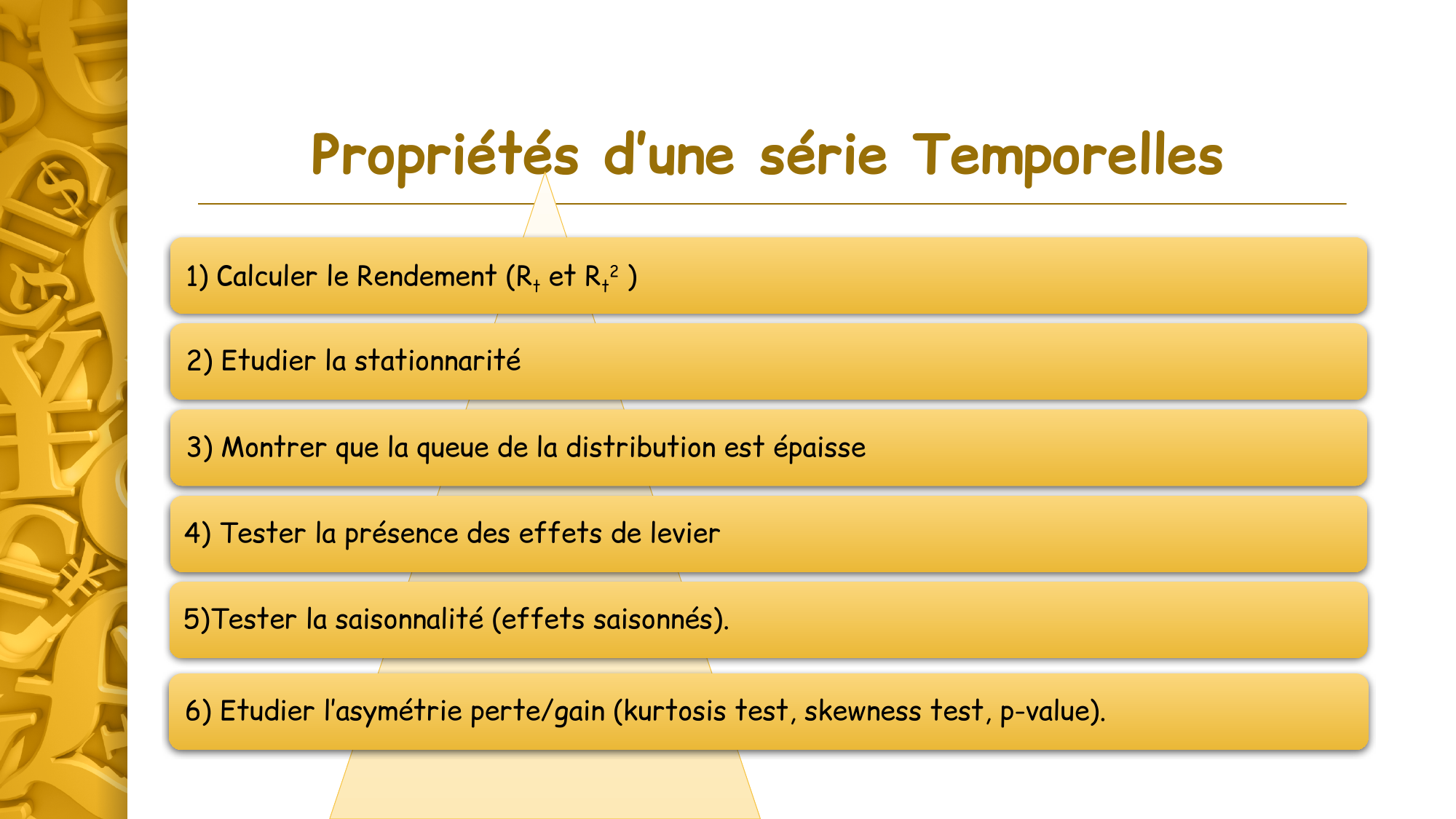

# Propriétés d’une série Temporelles
1) Calculer le Rendement (Rt et Rt2 )
2) Etudier la stationnarité
3) Montrer que la queue de la distribution est épaisse
4) Tester la présence des effets de levier
5)Tester la saisonnalité (effets saisonnés).
6) Etudier l’asymétrie perte/gain (kurtosis test, skewness test, p-value).